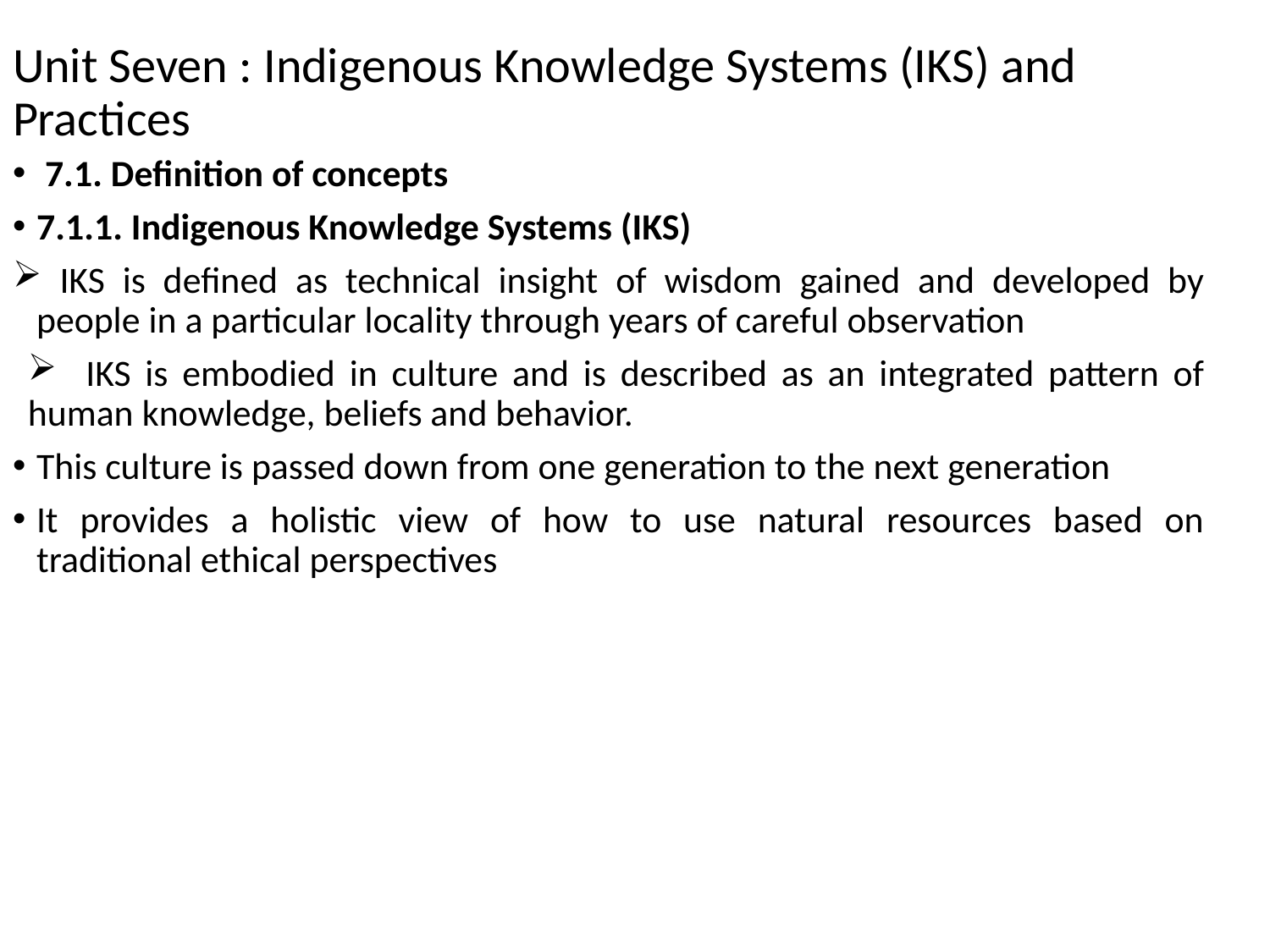

# Unit Seven : Indigenous Knowledge Systems (IKS) and Practices
 7.1. Definition of concepts
7.1.1. Indigenous Knowledge Systems (IKS)
 IKS is defined as technical insight of wisdom gained and developed by people in a particular locality through years of careful observation
  IKS is embodied in culture and is described as an integrated pattern of human knowledge, beliefs and behavior.
This culture is passed down from one generation to the next generation
It provides a holistic view of how to use natural resources based on traditional ethical perspectives